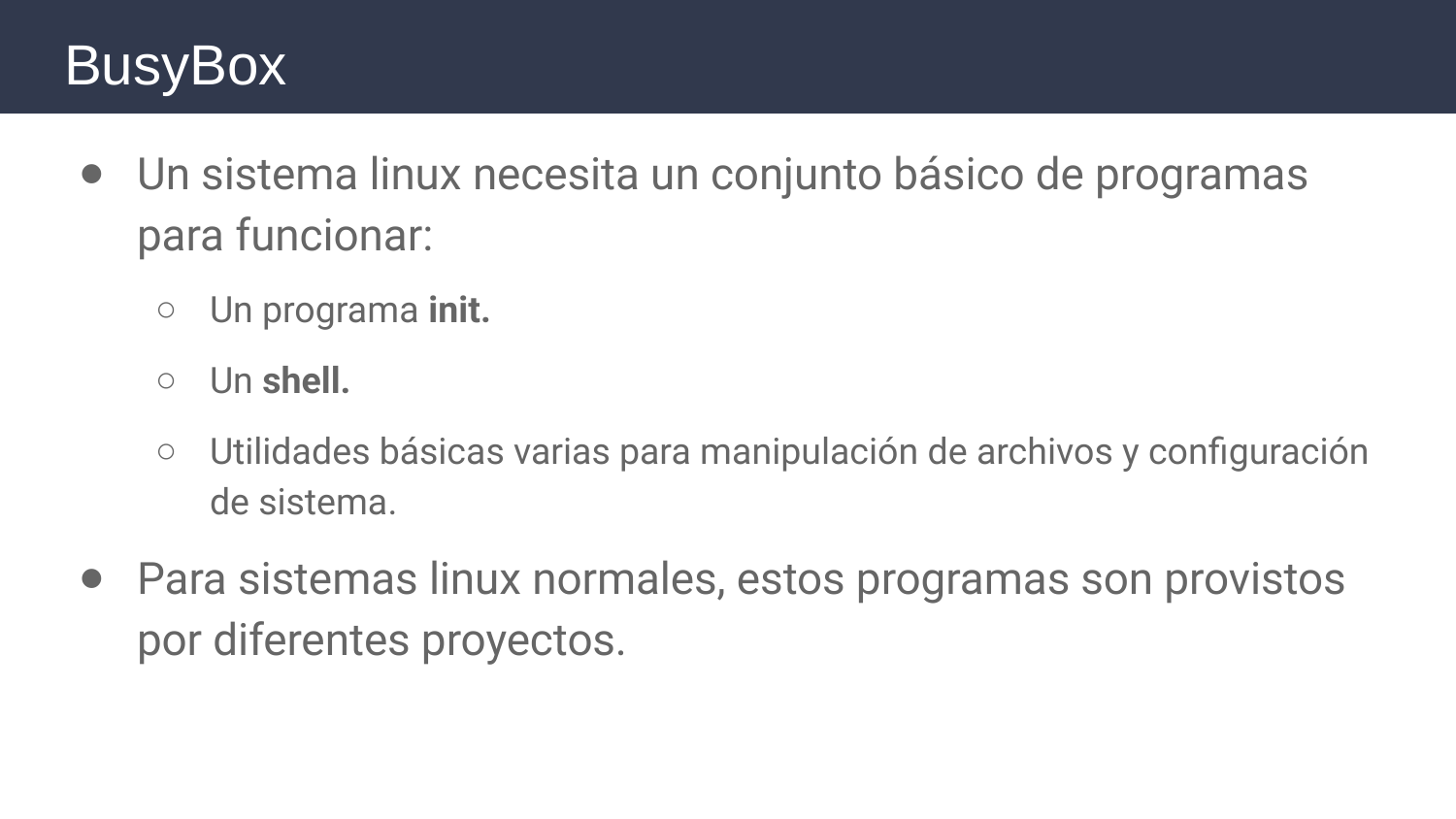

# BusyBox

Un sistema linux necesita un conjunto básico de programas para funcionar:
Un programa init.
Un shell.
Utilidades básicas varias para manipulación de archivos y configuración de sistema.
Para sistemas linux normales, estos programas son provistos por diferentes proyectos.